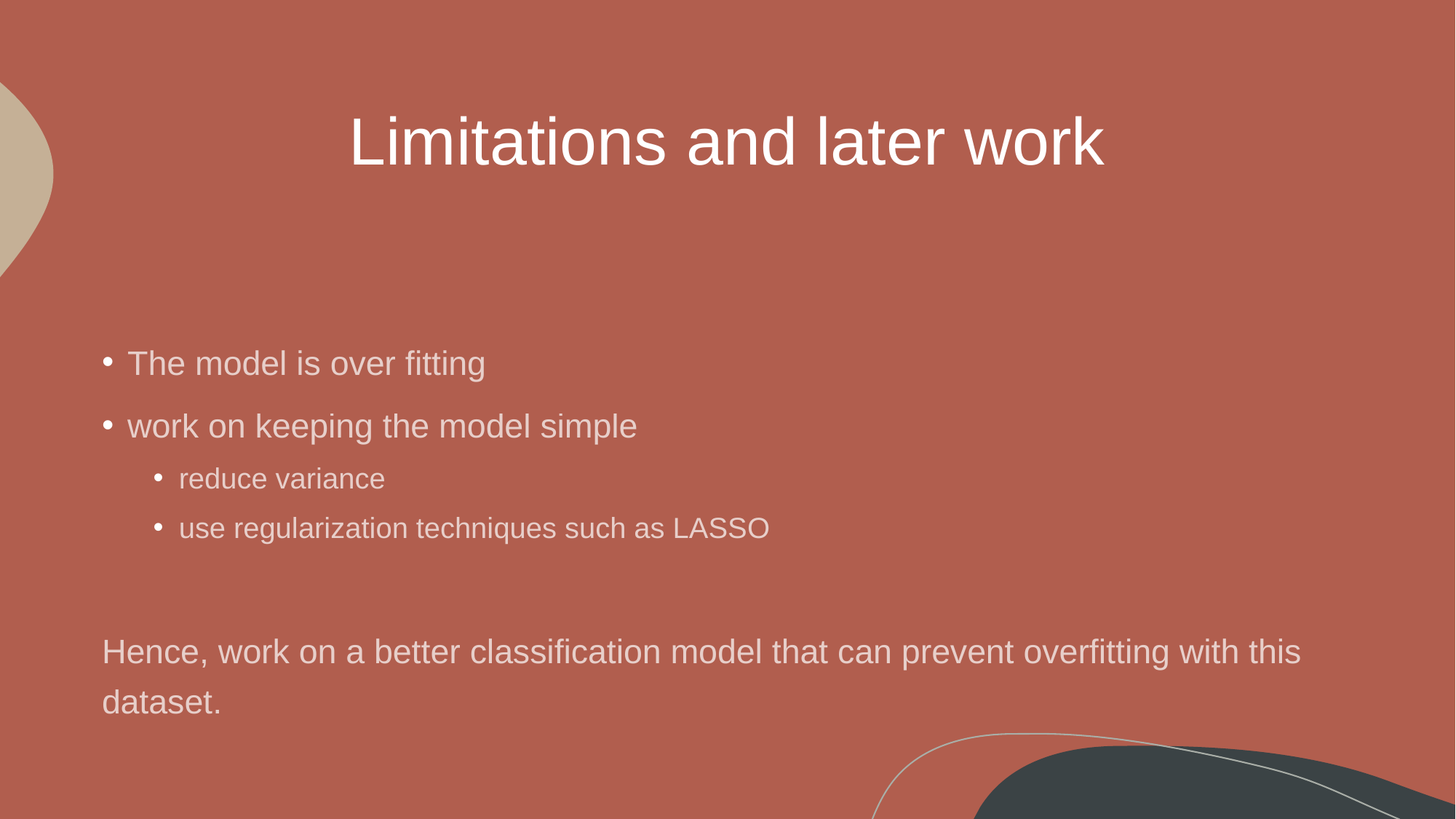

# Limitations and later work

The model is over fitting
work on keeping the model simple
reduce variance
use regularization techniques such as LASSO

Hence, work on a better classification model that can prevent overfitting with this dataset.